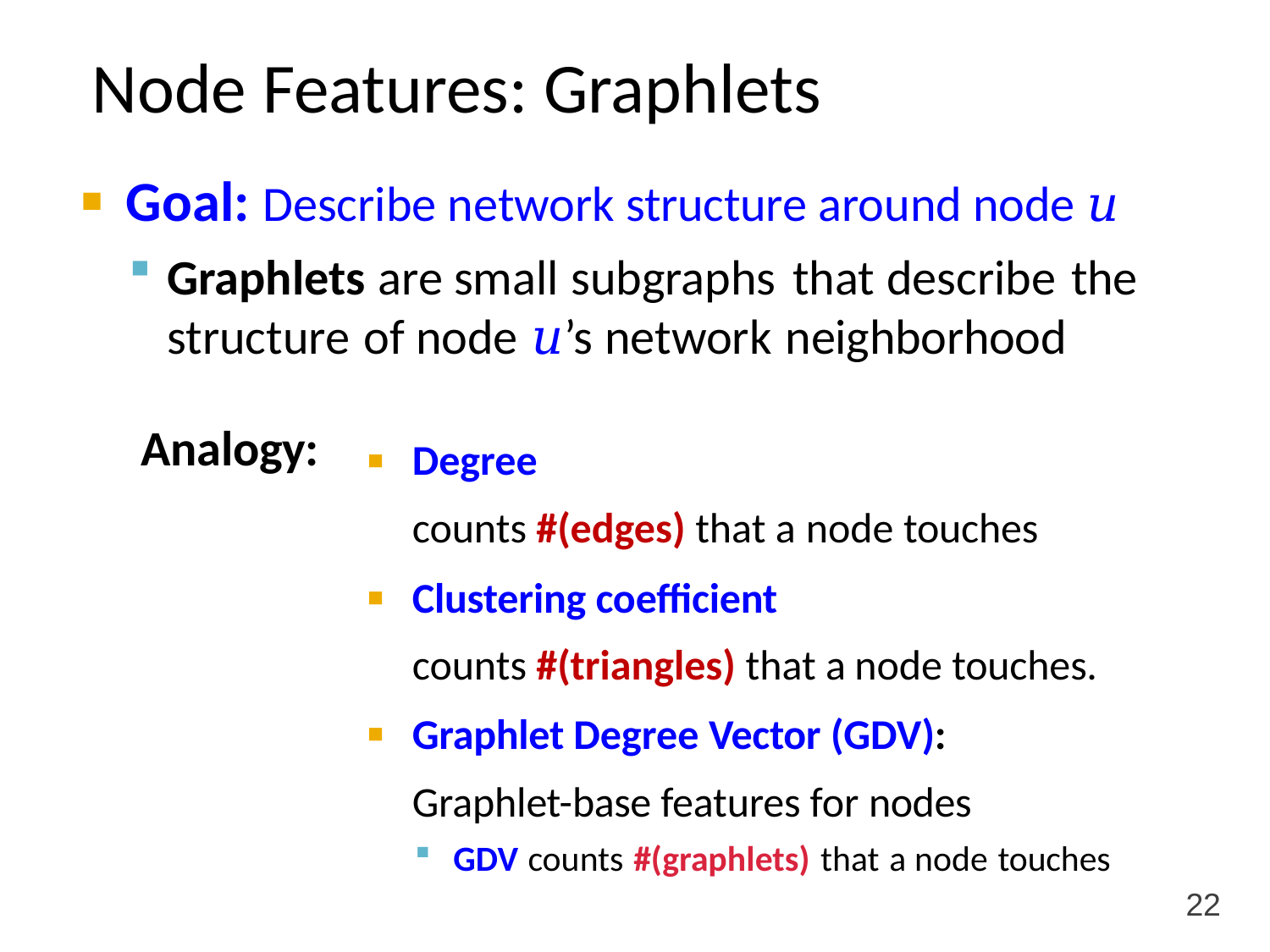

Node Features: Graphlets
Goal: Describe network structure around node 𝑢
Graphlets are small subgraphs that describe the
structure of node 𝑢’s network neighborhood

Analogy:
Degree
counts #(edges) that a node touches
Clustering coefficient
counts #(triangles) that a node touches.
Graphlet Degree Vector (GDV):
Graphlet-base features for nodes
GDV counts #(graphlets) that a node touches
22